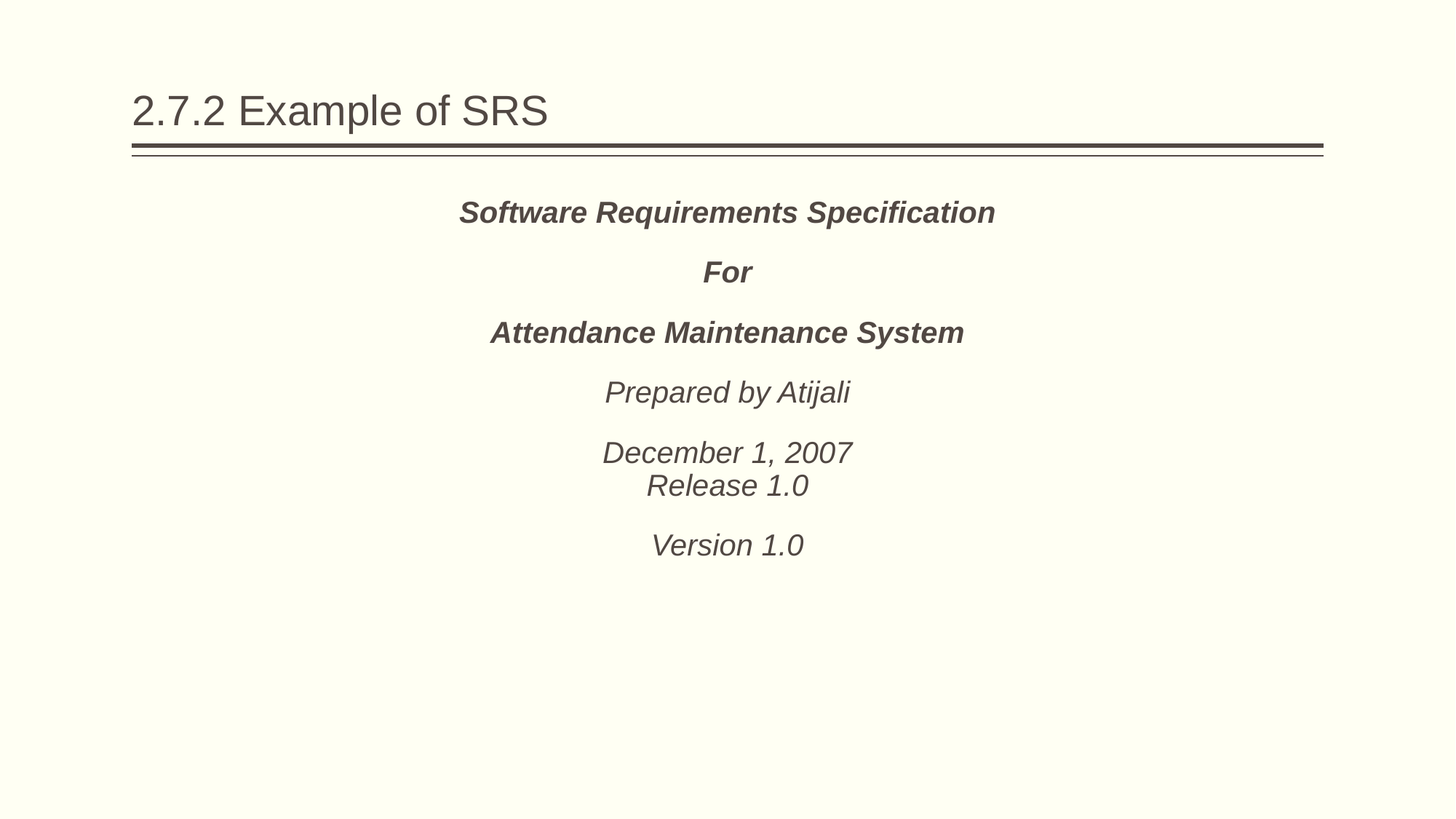

# 2.7.2 Example of SRS
Software Requirements Specification
For
Attendance Maintenance System
Prepared by Atijali
December 1, 2007
Release 1.0
Version 1.0